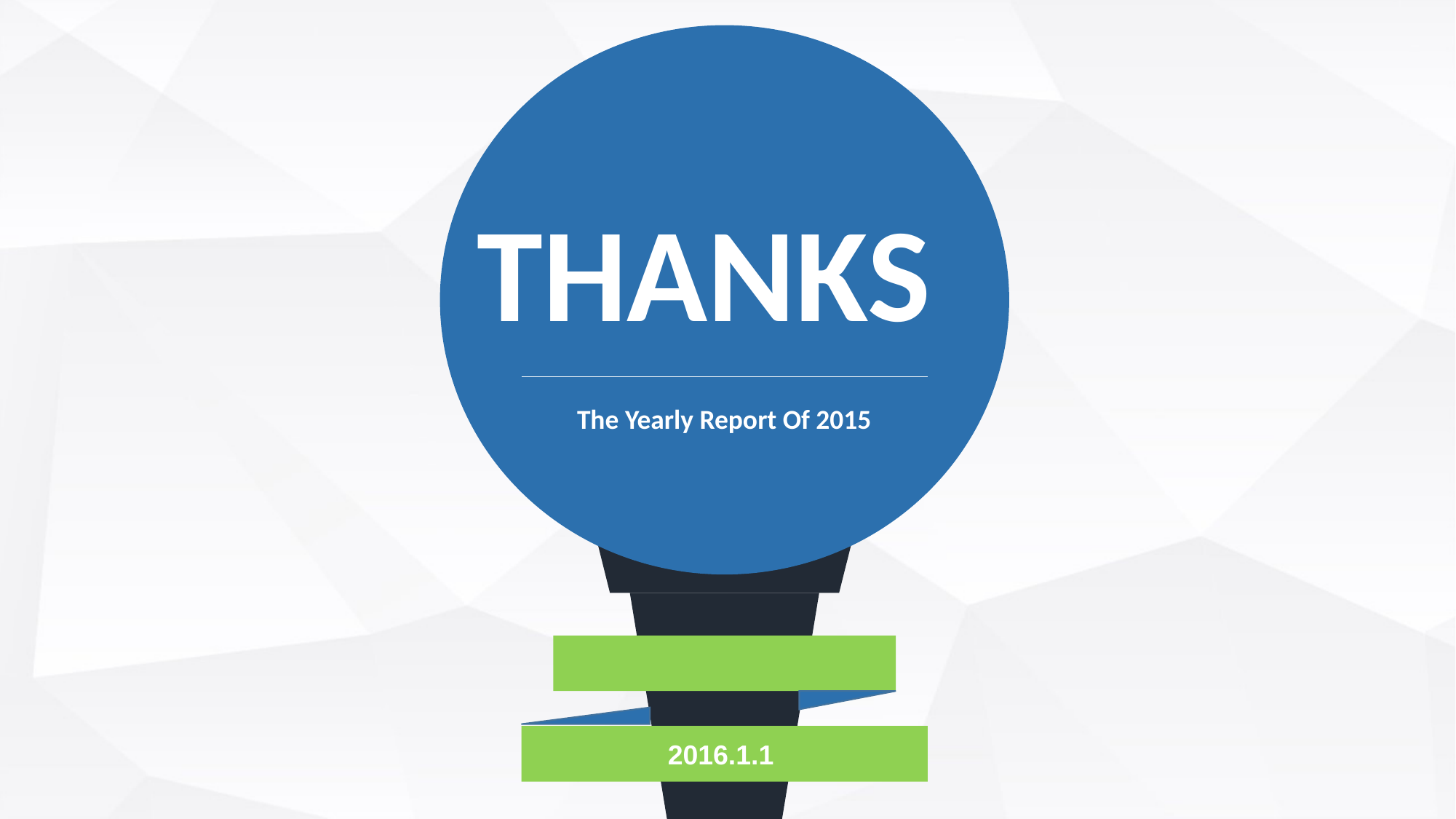

THANKS
The Yearly Report Of 2015

2016.1.1